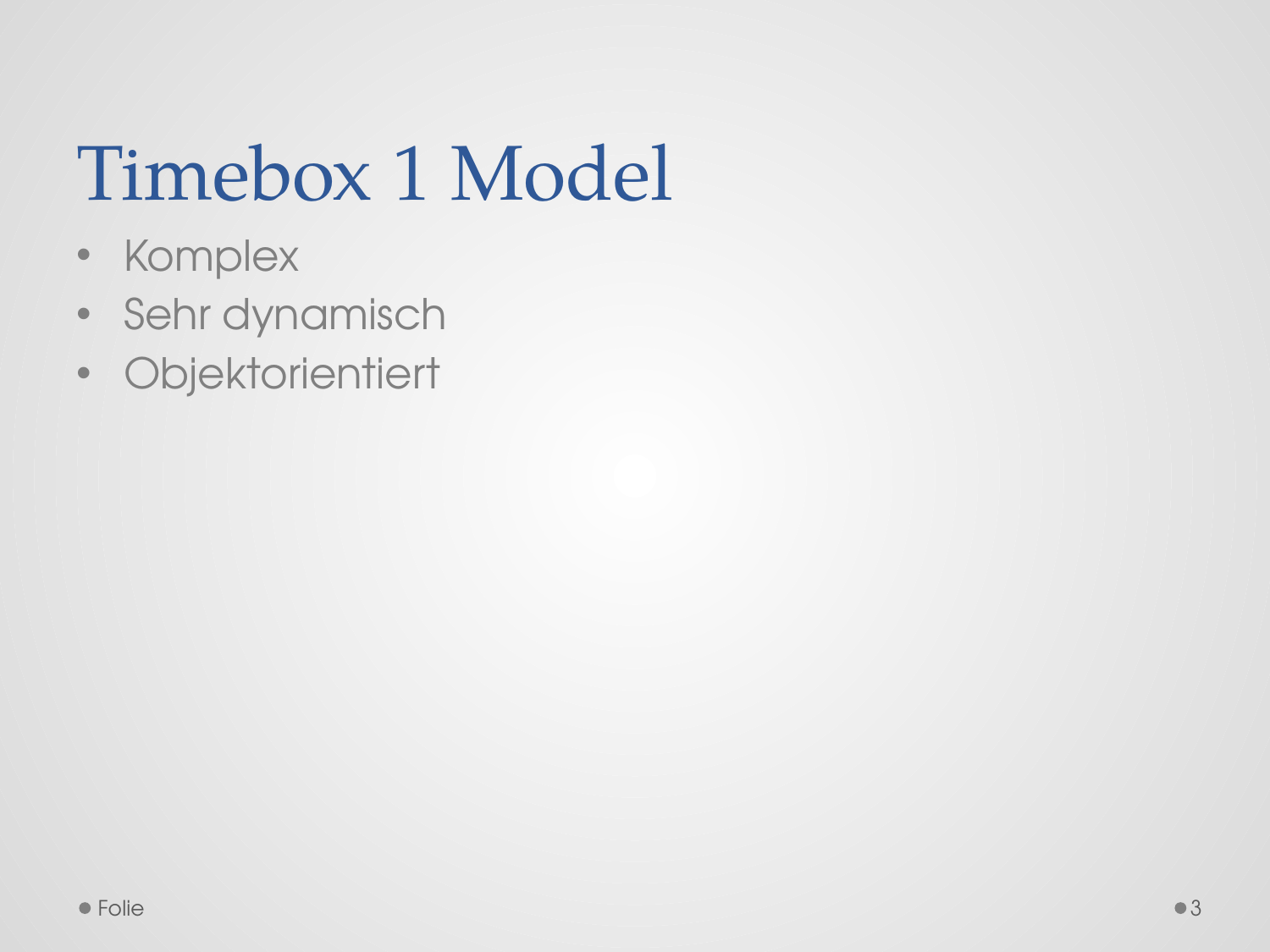

# Timebox 1 Model
Komplex
Sehr dynamisch
Objektorientiert

Folie
3